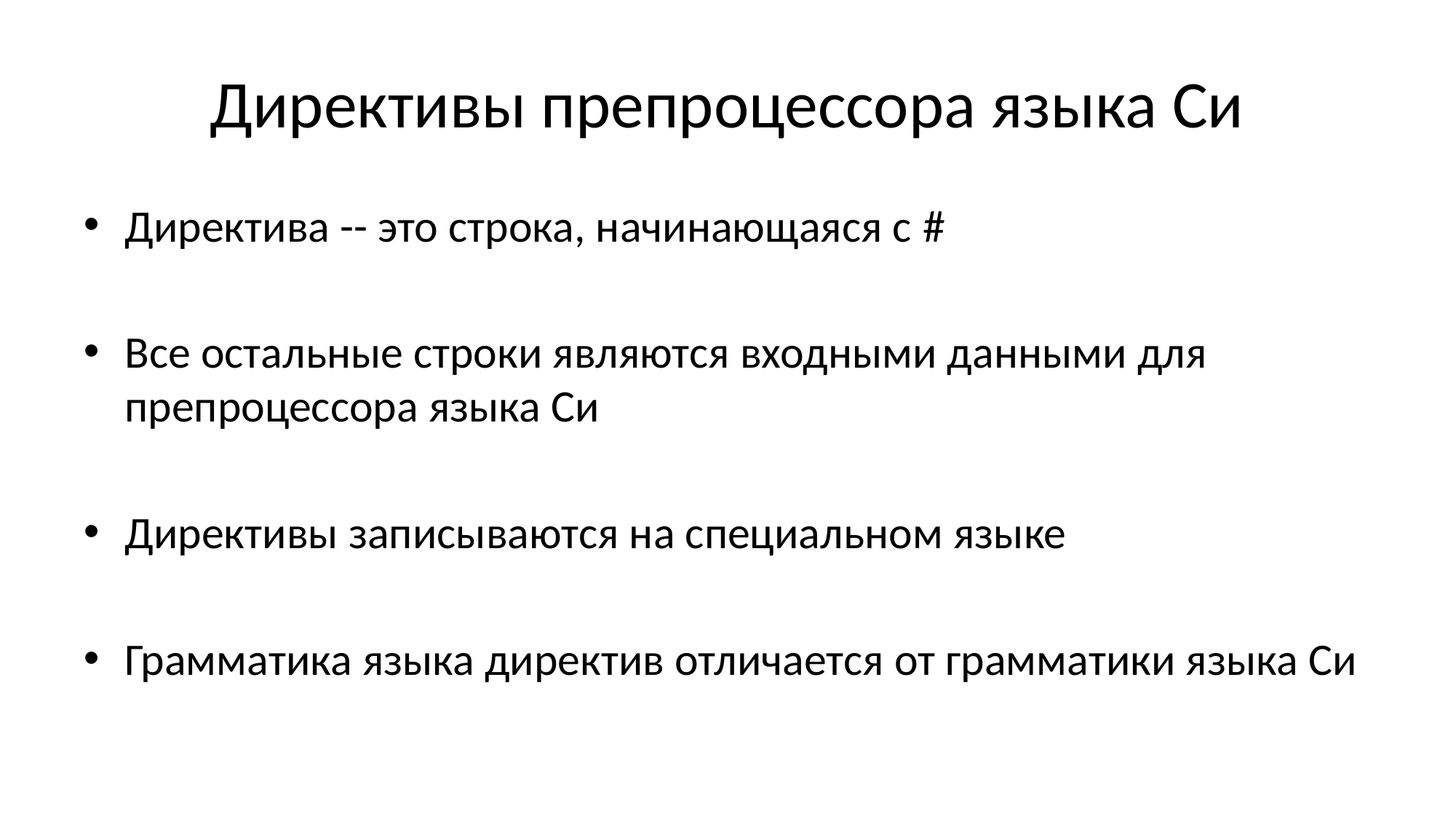

# Директивы препроцессора языка Си
Директива -- это строка, начинающаяся с #

Все остальные строки являются входными данными для препроцессора языка Си

Директивы записываются на специальном языке

Грамматика языка директив отличается от грамматики языка Си